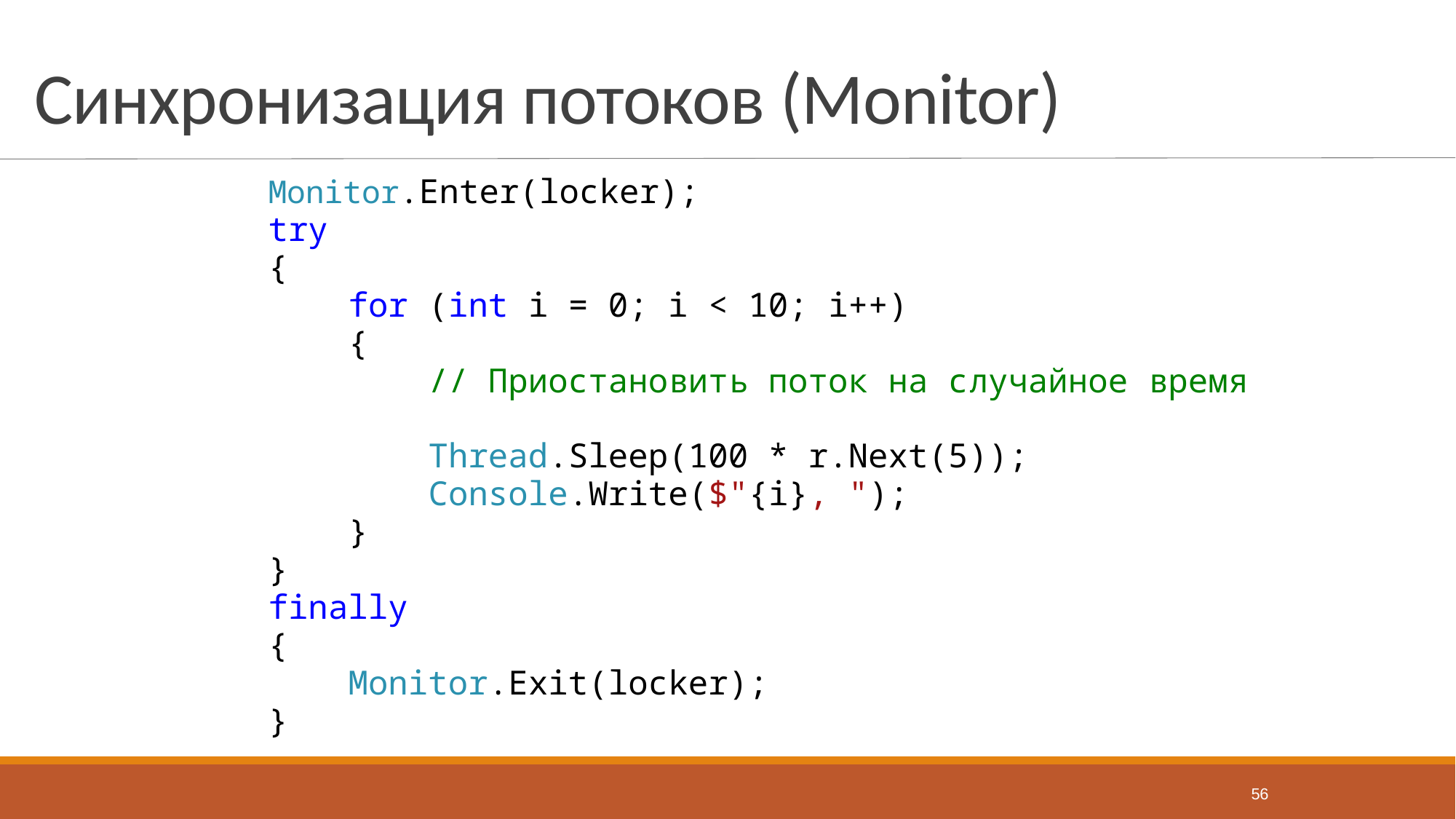

# Синхронизация потоков (Monitor)
            Monitor.Enter(locker);
            try
            {
                for (int i = 0; i < 10; i++)
                {
                    // Приостановить поток на случайное время

                    Thread.Sleep(100 * r.Next(5));
                    Console.Write($"{i}, ");
                }
            }
            finally
            {
                Monitor.Exit(locker);
            }
56